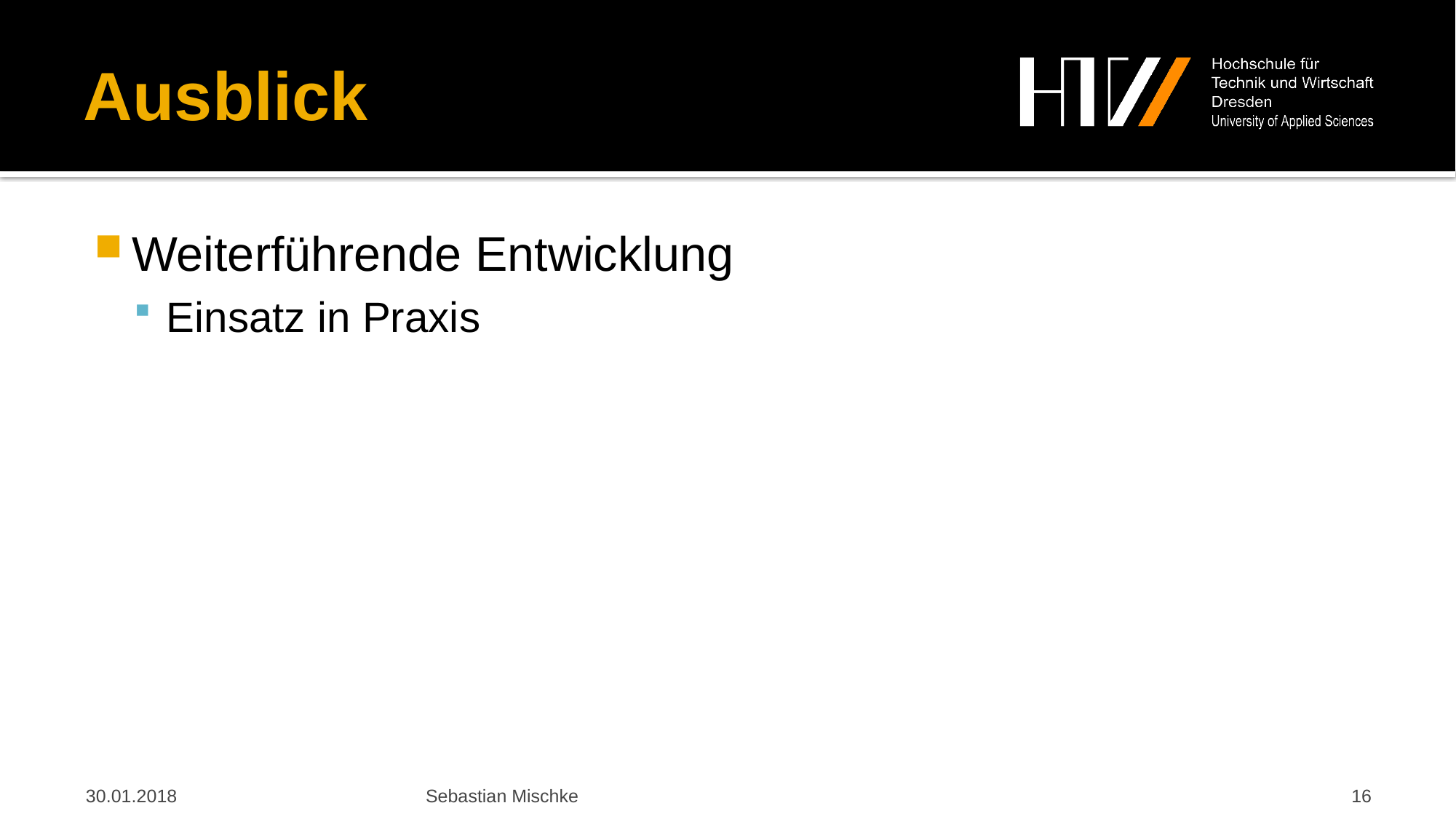

# Ausblick
Weiterführende Entwicklung
Einsatz in Praxis
30.01.2018
Sebastian Mischke
16